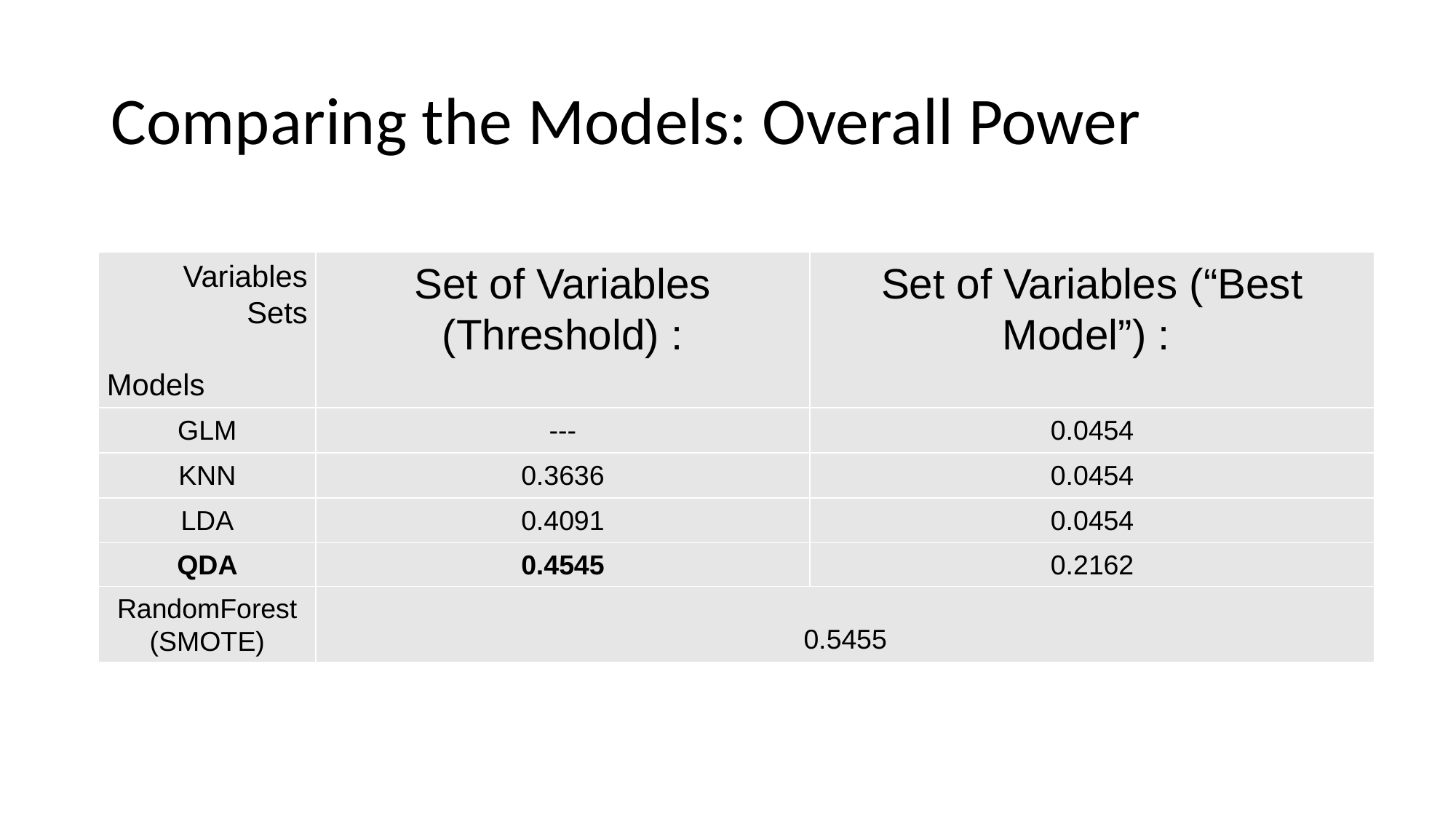

# Comparing the Models: Overall Power
| Variables Sets   Models | Set of Variables (Threshold) : | Set of Variables (“Best Model”) : |
| --- | --- | --- |
| GLM | --- | 0.0454 |
| KNN | 0.3636 | 0.0454 |
| LDA | 0.4091 | 0.0454 |
| QDA | 0.4545 | 0.2162 |
| RandomForest (SMOTE) | 0.5455 |  |